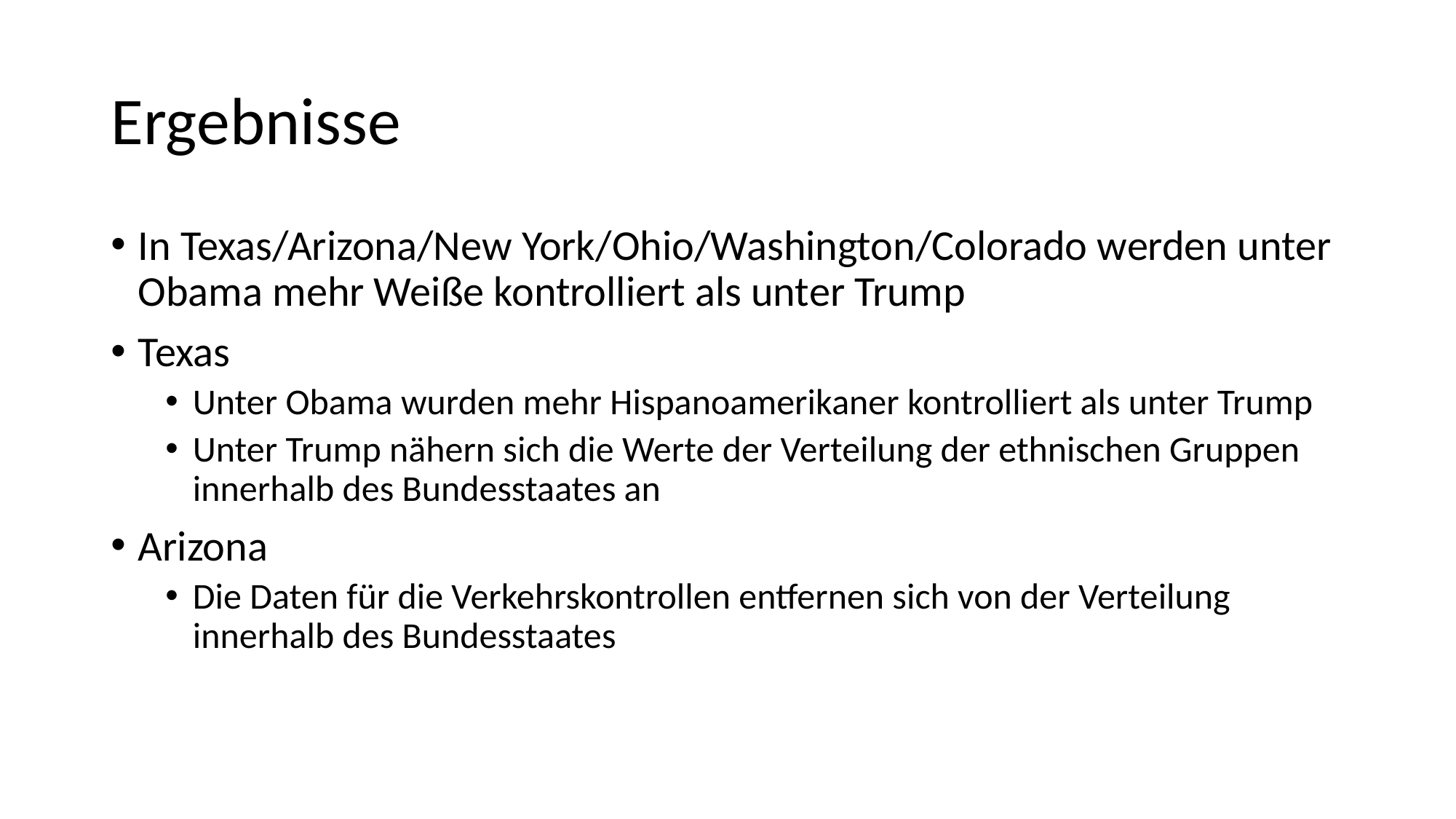

# Ergebnisse
In Texas/Arizona/New York/Ohio/Washington/Colorado werden unter Obama mehr Weiße kontrolliert als unter Trump
Texas
Unter Obama wurden mehr Hispanoamerikaner kontrolliert als unter Trump
Unter Trump nähern sich die Werte der Verteilung der ethnischen Gruppen innerhalb des Bundesstaates an
Arizona
Die Daten für die Verkehrskontrollen entfernen sich von der Verteilung innerhalb des Bundesstaates